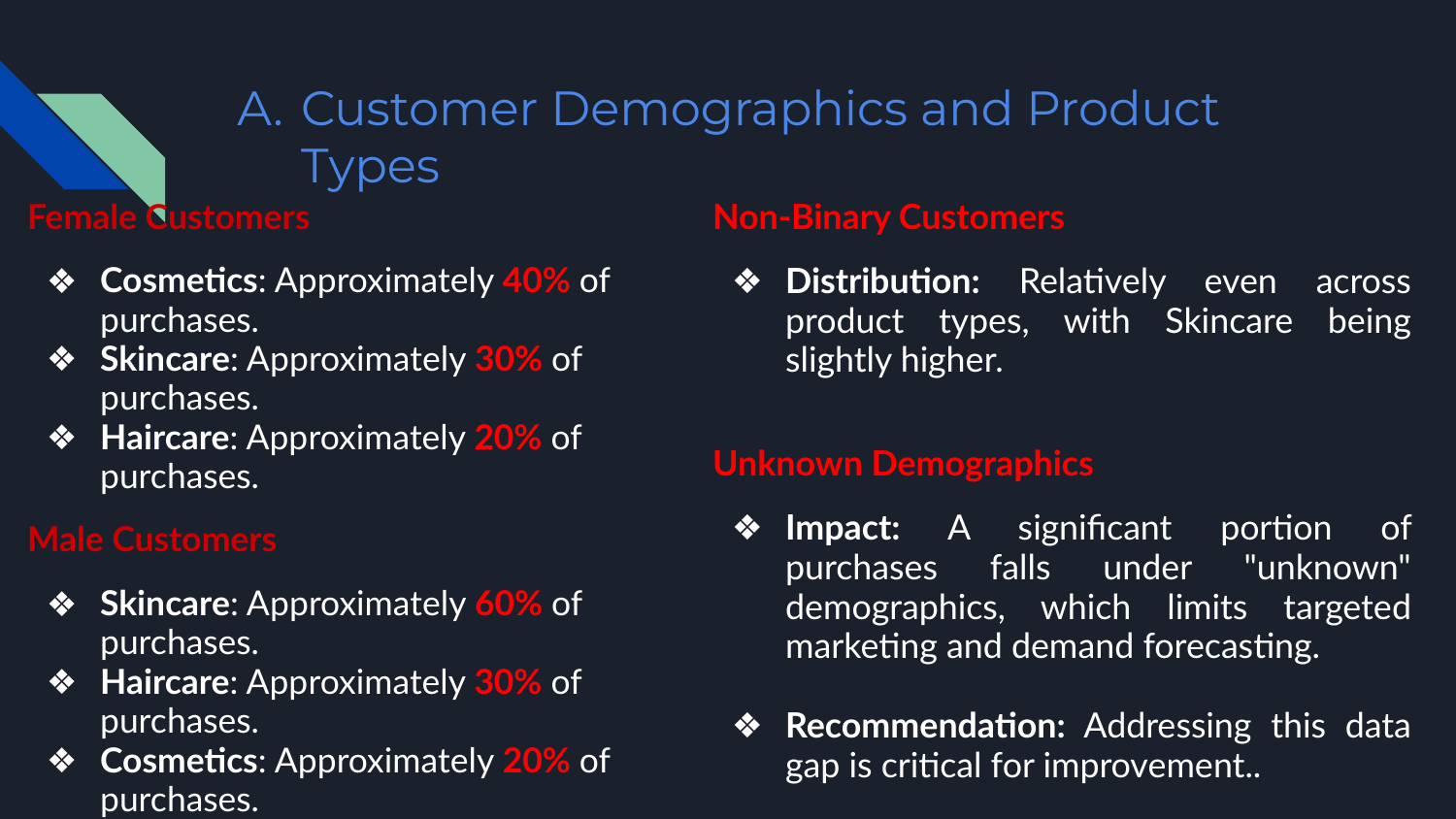

# Customer Demographics and Product Types
Female Customers
Cosmetics: Approximately 40% of purchases.
Skincare: Approximately 30% of purchases.
Haircare: Approximately 20% of purchases.
Male Customers
Skincare: Approximately 60% of purchases.
Haircare: Approximately 30% of purchases.
Cosmetics: Approximately 20% of purchases.

Non-Binary Customers
Distribution: Relatively even across product types, with Skincare being slightly higher.

Unknown Demographics
Impact: A significant portion of purchases falls under "unknown" demographics, which limits targeted marketing and demand forecasting.

Recommendation: Addressing this data gap is critical for improvement..